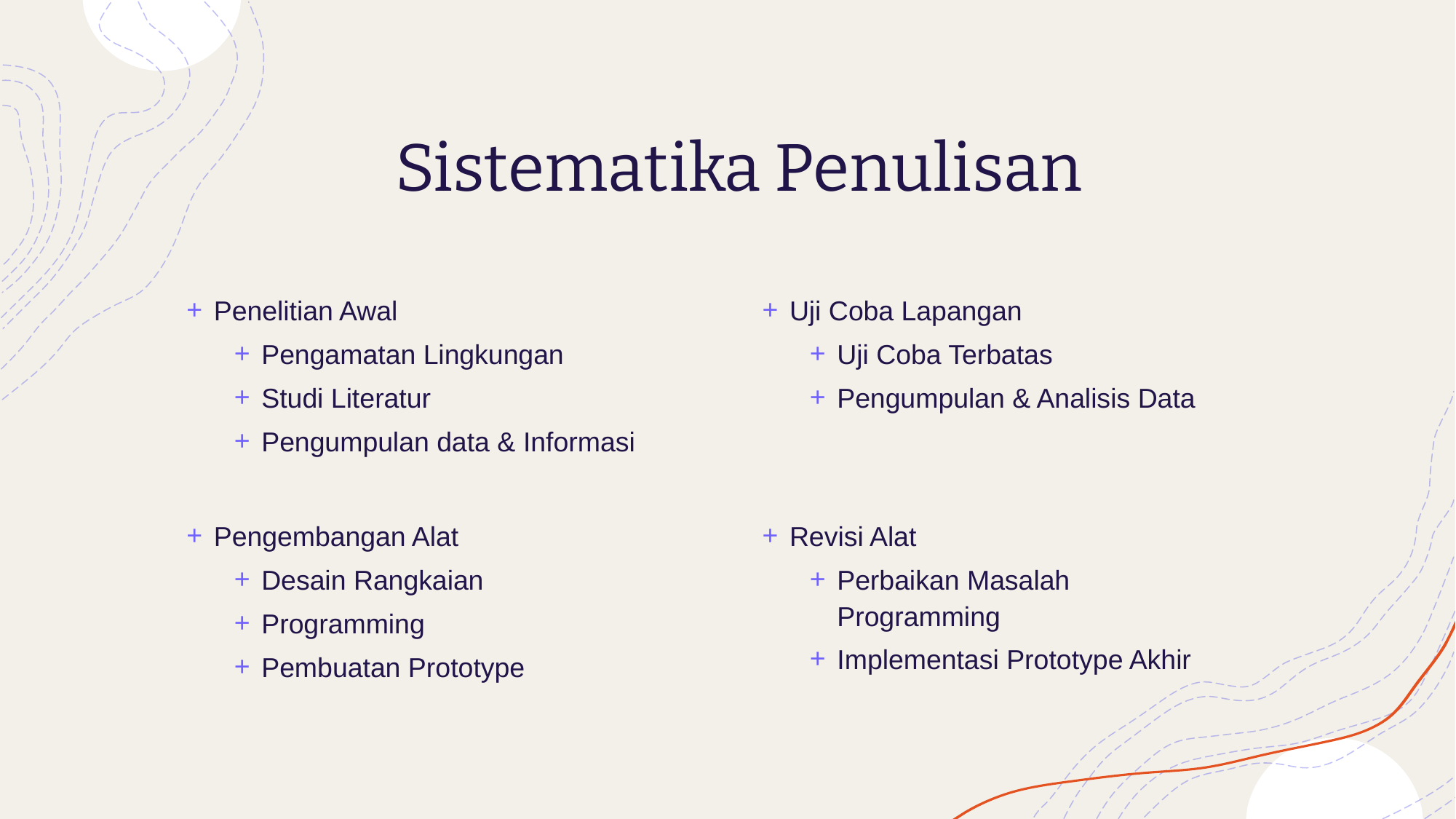

Sistematika Penulisan
Penelitian Awal
Pengamatan Lingkungan
Studi Literatur
Pengumpulan data & Informasi

Pengembangan Alat
Desain Rangkaian
Programming
Pembuatan Prototype

Uji Coba Lapangan
Uji Coba Terbatas
Pengumpulan & Analisis Data

Revisi Alat
Perbaikan Masalah Programming
Implementasi Prototype Akhir